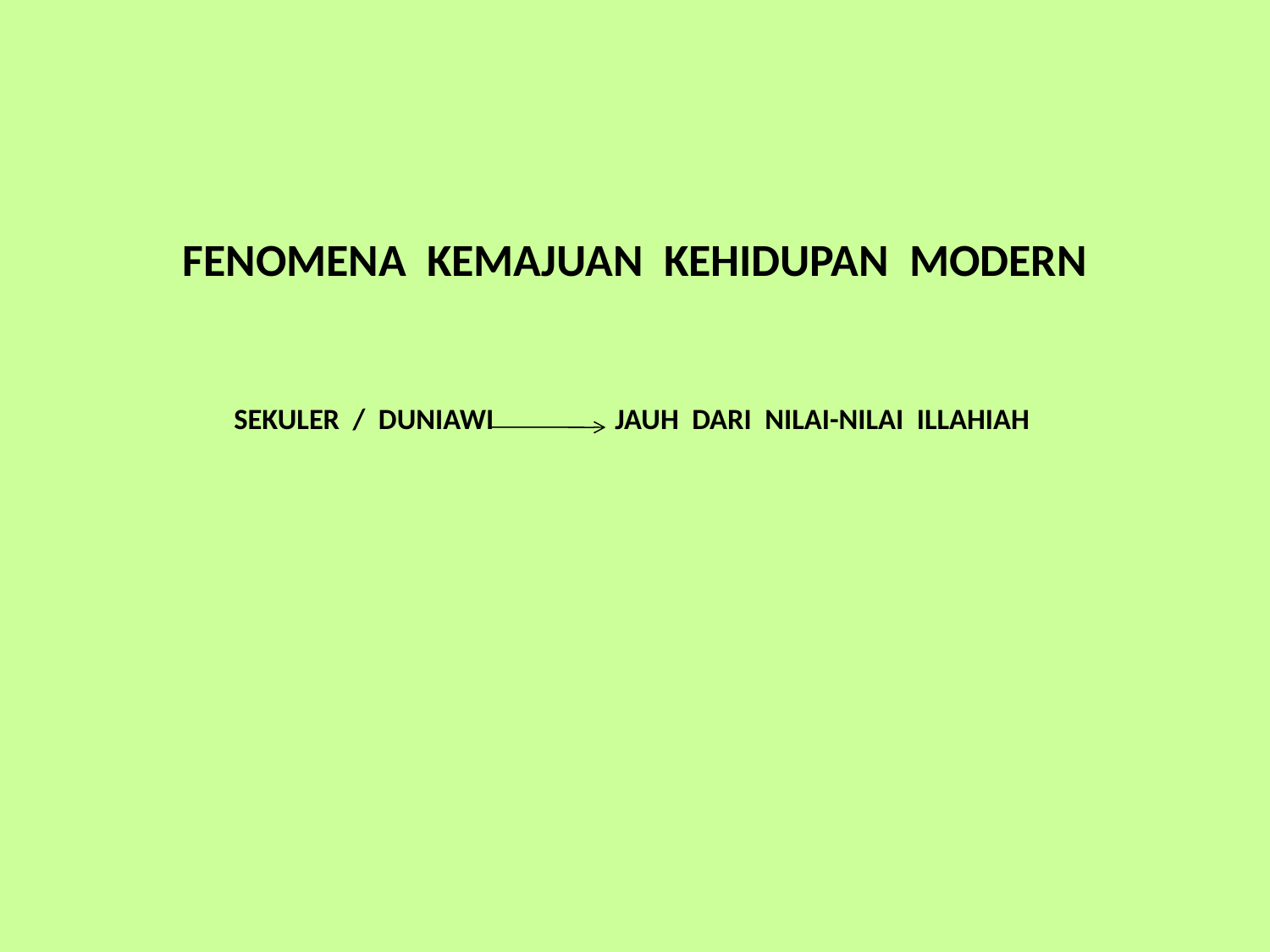

FENOMENA  KEMAJUAN  KEHIDUPAN  MODERN

SEKULER  /  DUNIAWI          	JAUH  DARI  NILAI-NILAI  ILLAHIAH